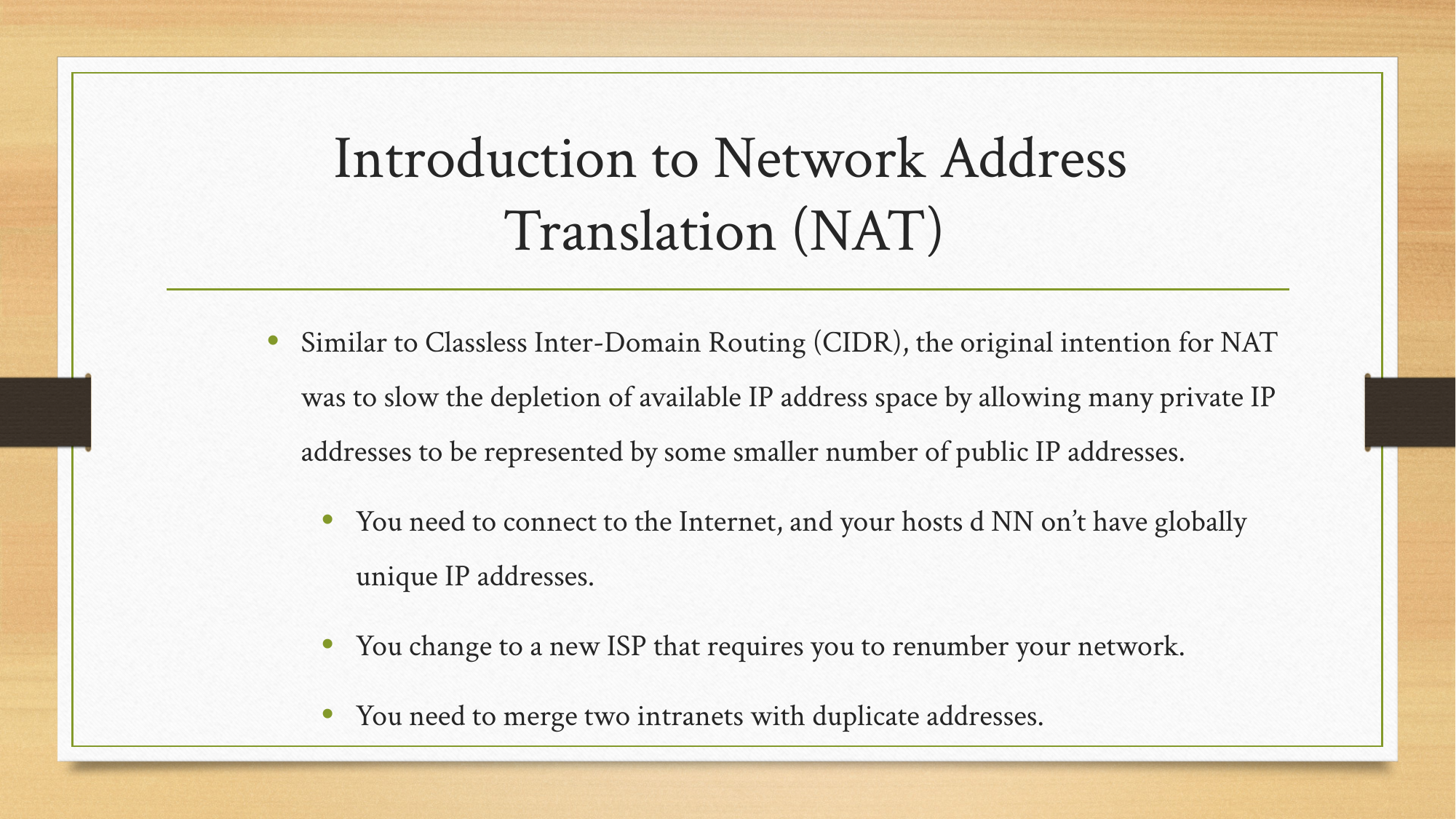

# Introduction to Network Address Translation (NAT)
Similar to Classless Inter-Domain Routing (CIDR), the original intention for NAT was to slow the depletion of available IP address space by allowing many private IP addresses to be represented by some smaller number of public IP addresses.
You need to connect to the Internet, and your hosts d NN on’t have globally unique IP addresses.
You change to a new ISP that requires you to renumber your network.
You need to merge two intranets with duplicate addresses.